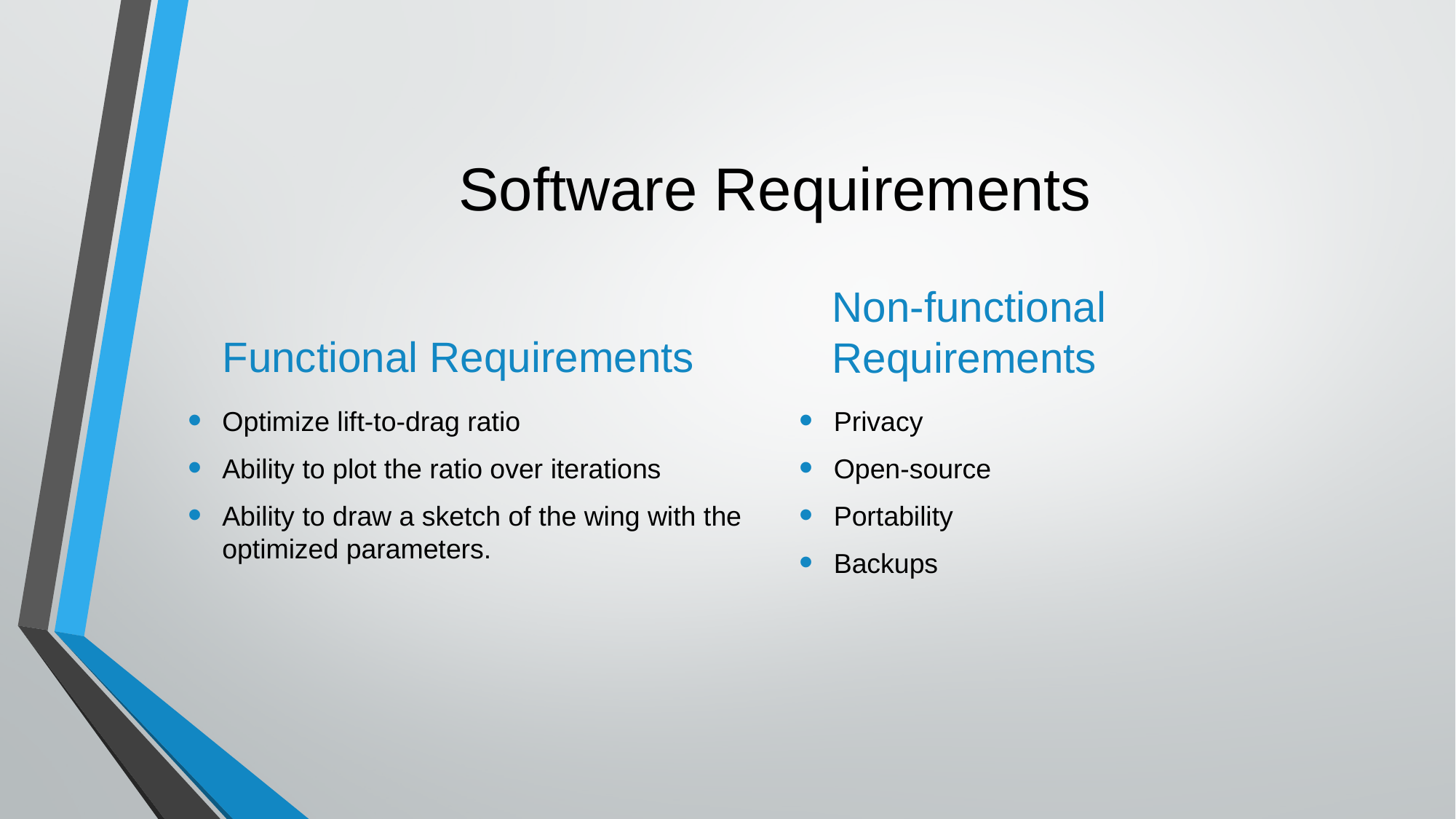

# Software Requirements
Functional Requirements
Non-functional Requirements
Optimize lift-to-drag ratio
Ability to plot the ratio over iterations
Ability to draw a sketch of the wing with the optimized parameters.

Privacy
Open-source
Portability
Backups